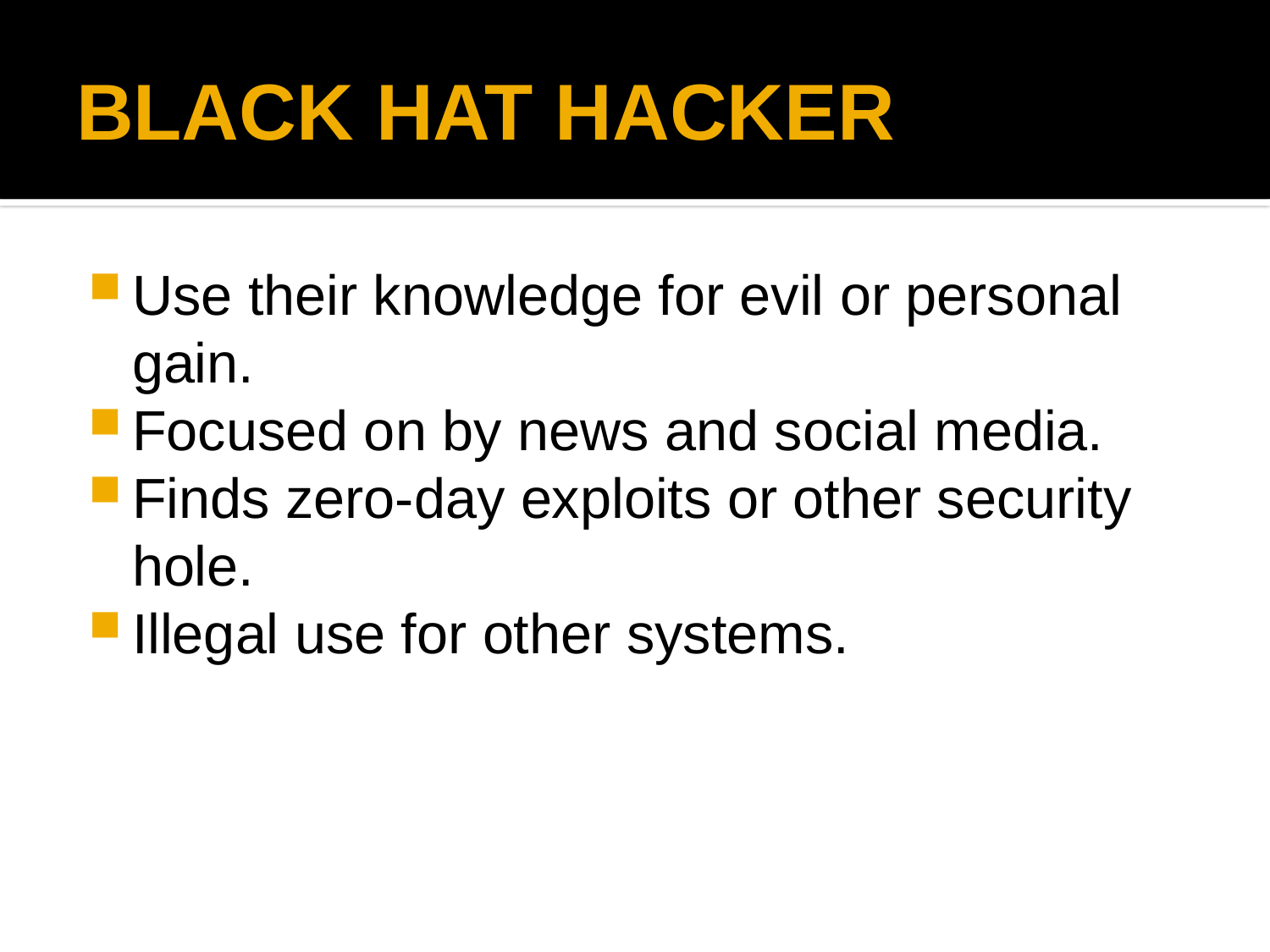

# BLACK HAT HACKER
Use their knowledge for evil or personal gain.
Focused on by news and social media.
Finds zero-day exploits or other security hole.
Illegal use for other systems.